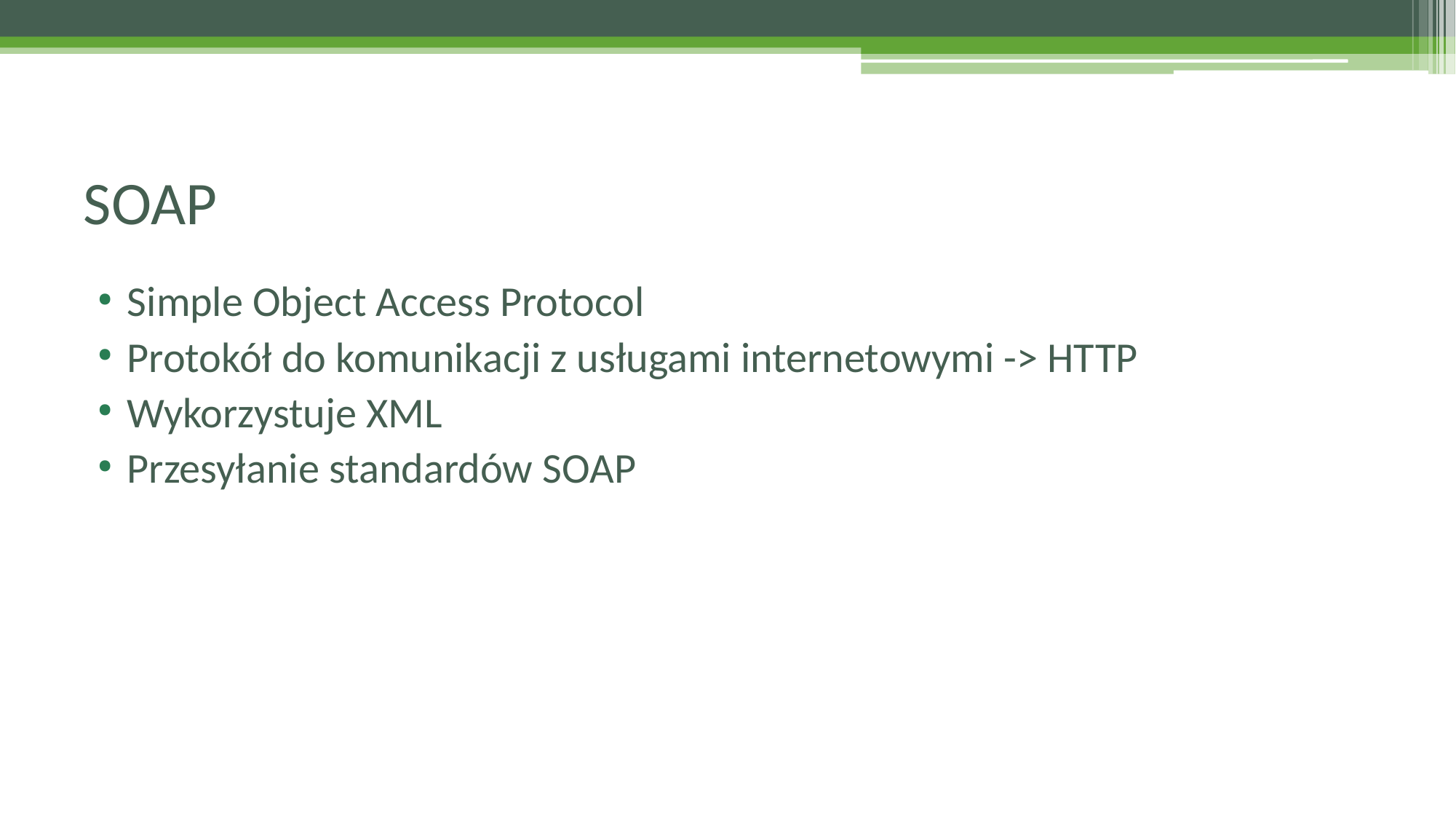

# SOAP
Simple Object Access Protocol
Protokół do komunikacji z usługami internetowymi -> HTTP
Wykorzystuje XML
Przesyłanie standardów SOAP